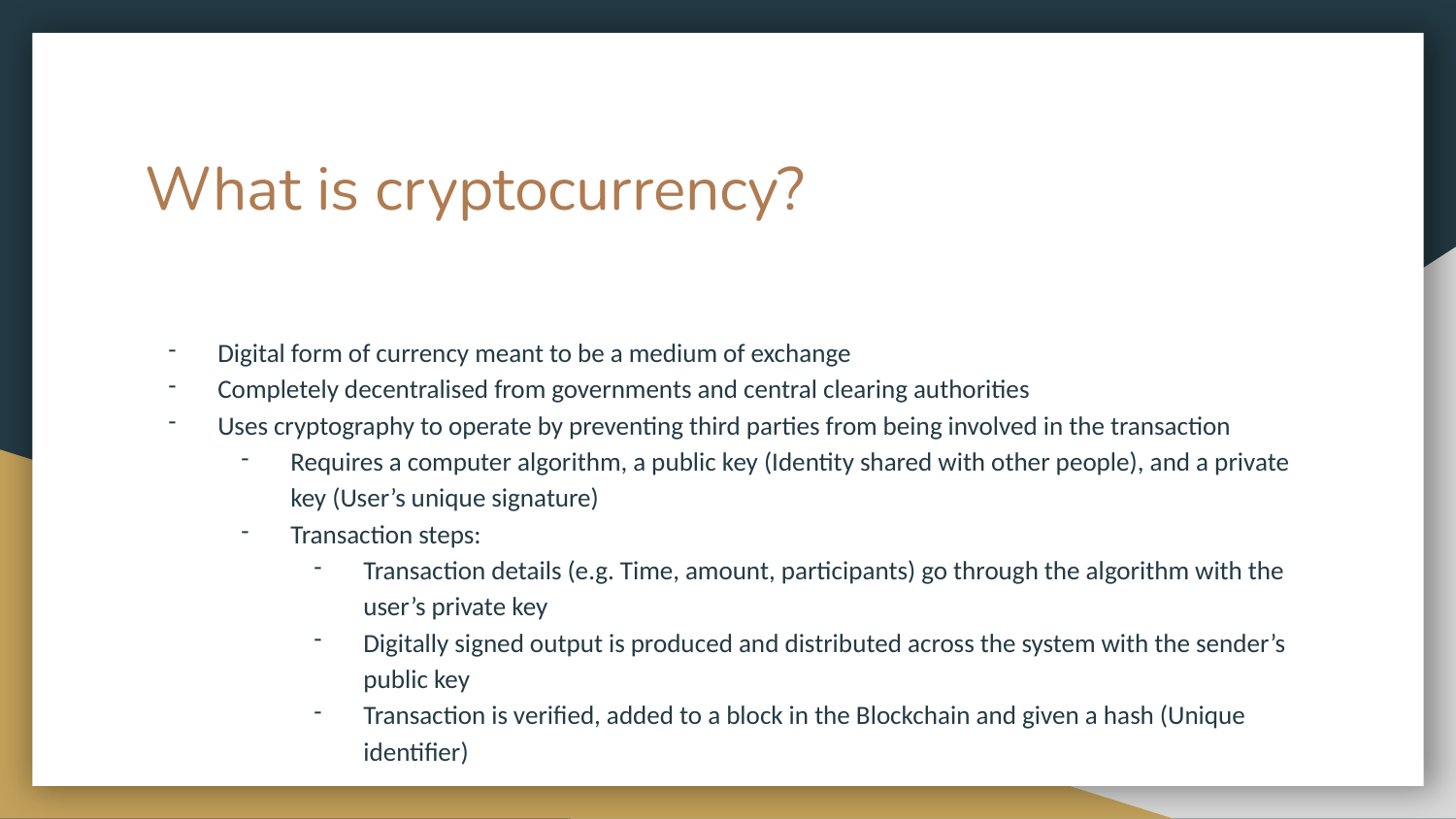

# What is cryptocurrency?
Digital form of currency meant to be a medium of exchange
Completely decentralised from governments and central clearing authorities
Uses cryptography to operate by preventing third parties from being involved in the transaction
Requires a computer algorithm, a public key (Identity shared with other people), and a private key (User’s unique signature)
Transaction steps:
Transaction details (e.g. Time, amount, participants) go through the algorithm with the user’s private key
Digitally signed output is produced and distributed across the system with the sender’s public key
Transaction is verified, added to a block in the Blockchain and given a hash (Unique identifier)